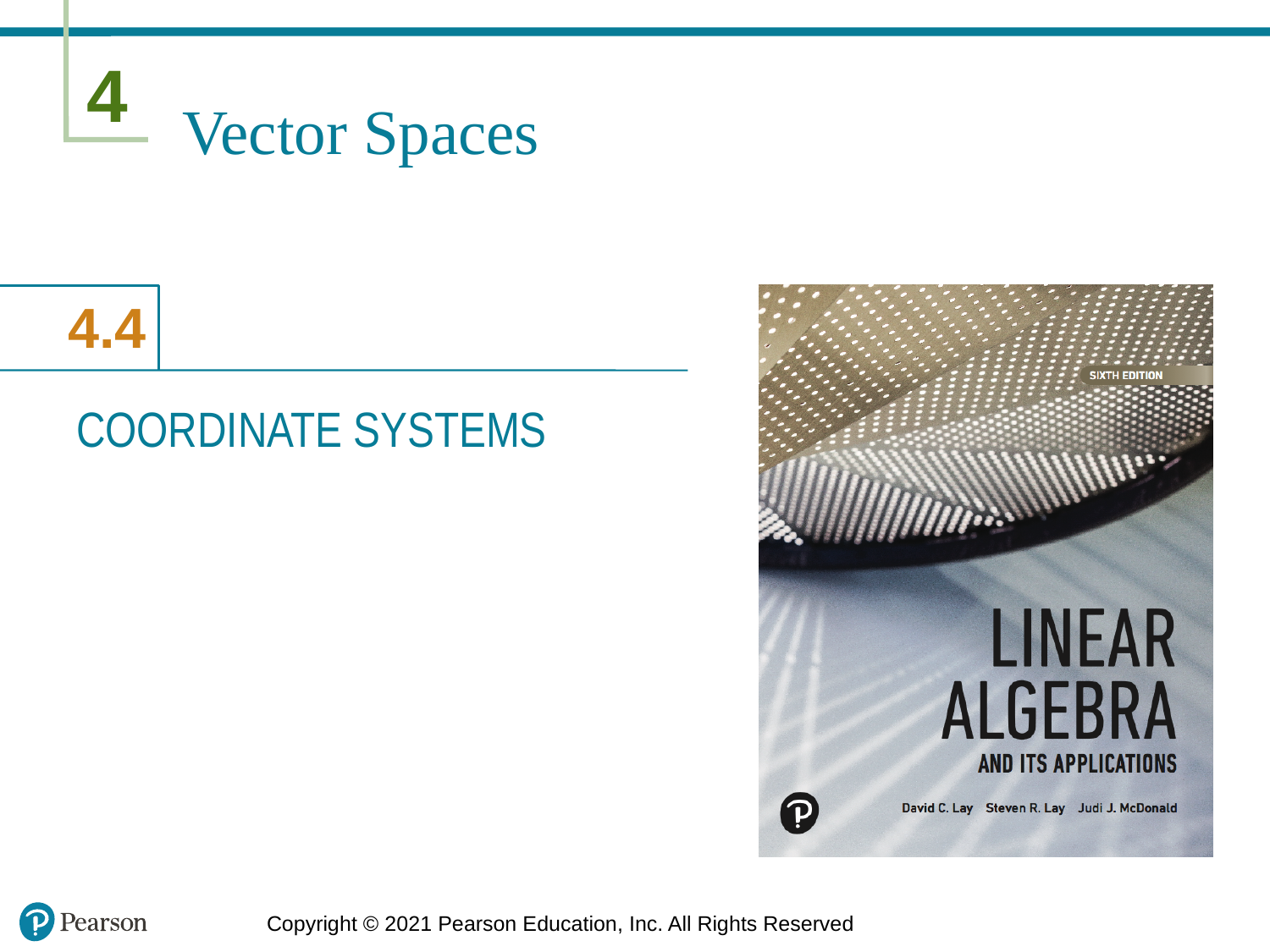

# Vector Spaces
COORDINATE SYSTEMS
Copyright © 2021 Pearson Education, Inc. All Rights Reserved